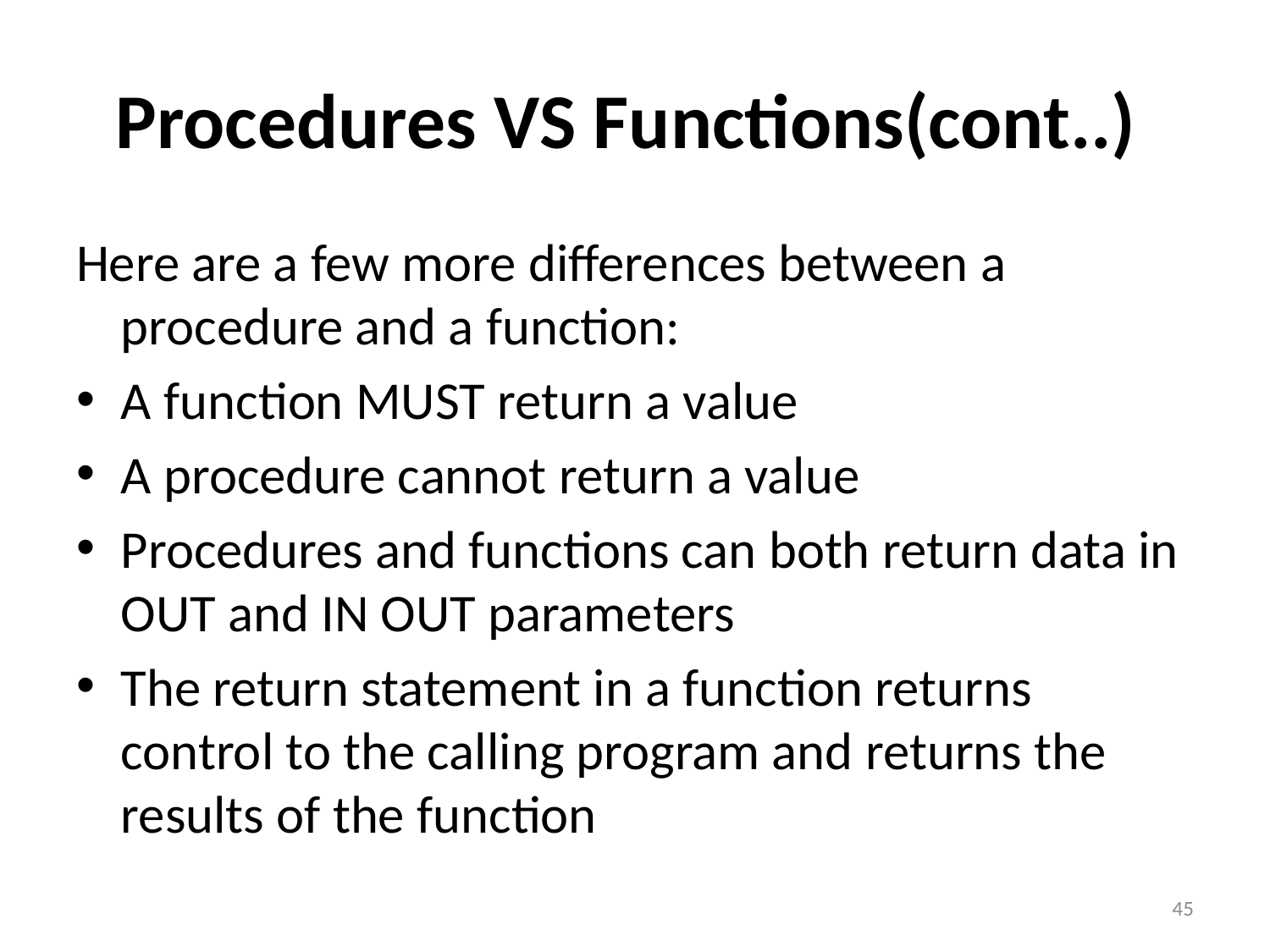

# Procedures VS Functions(cont..)
Here are a few more differences between a procedure and a function:
A function MUST return a value
A procedure cannot return a value
Procedures and functions can both return data in OUT and IN OUT parameters
The return statement in a function returns control to the calling program and returns the results of the function
45